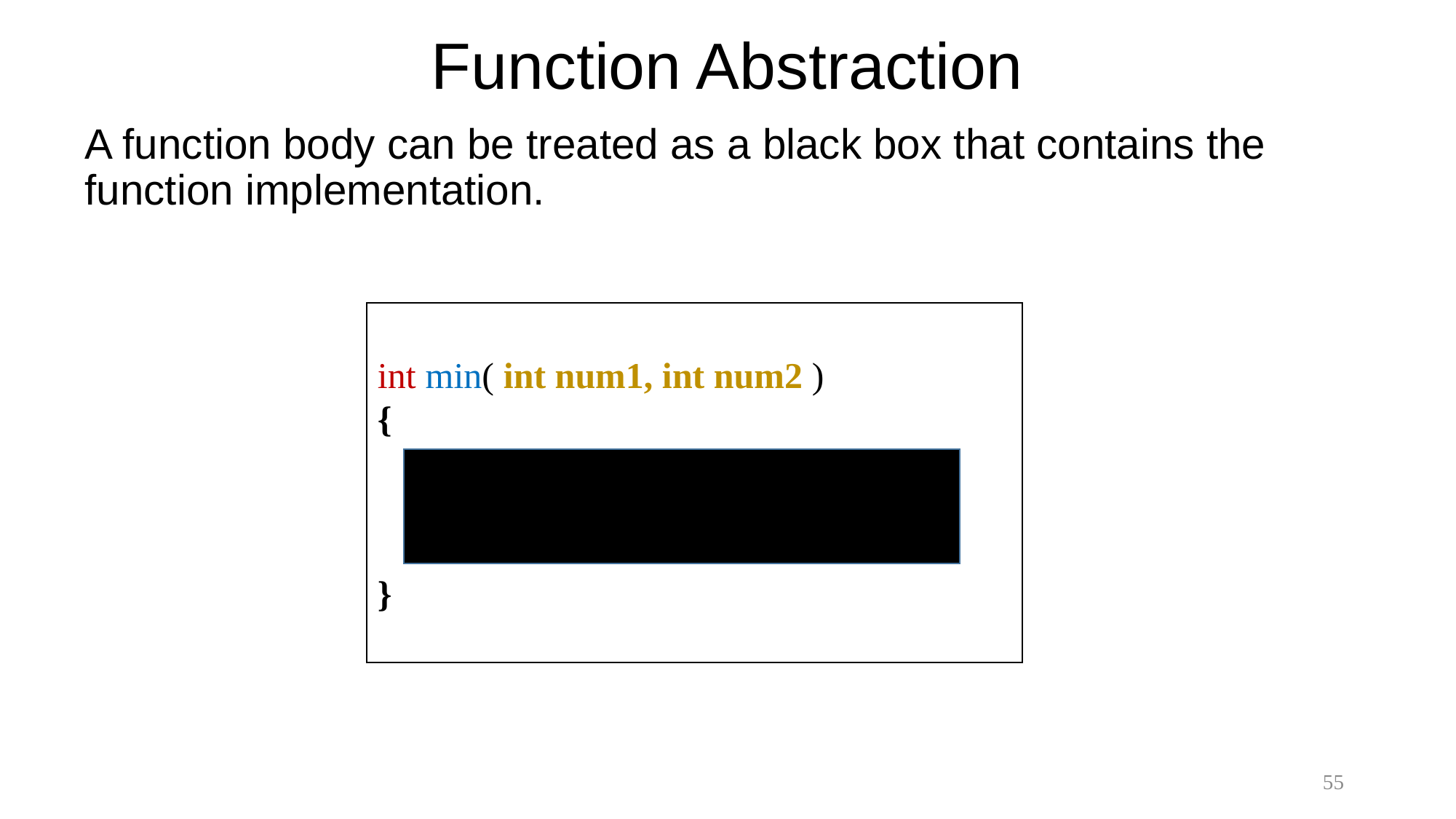

# Function Abstraction
A function body can be treated as a black box that contains the function implementation.

int min( int num1, int num2 )
{

}

55